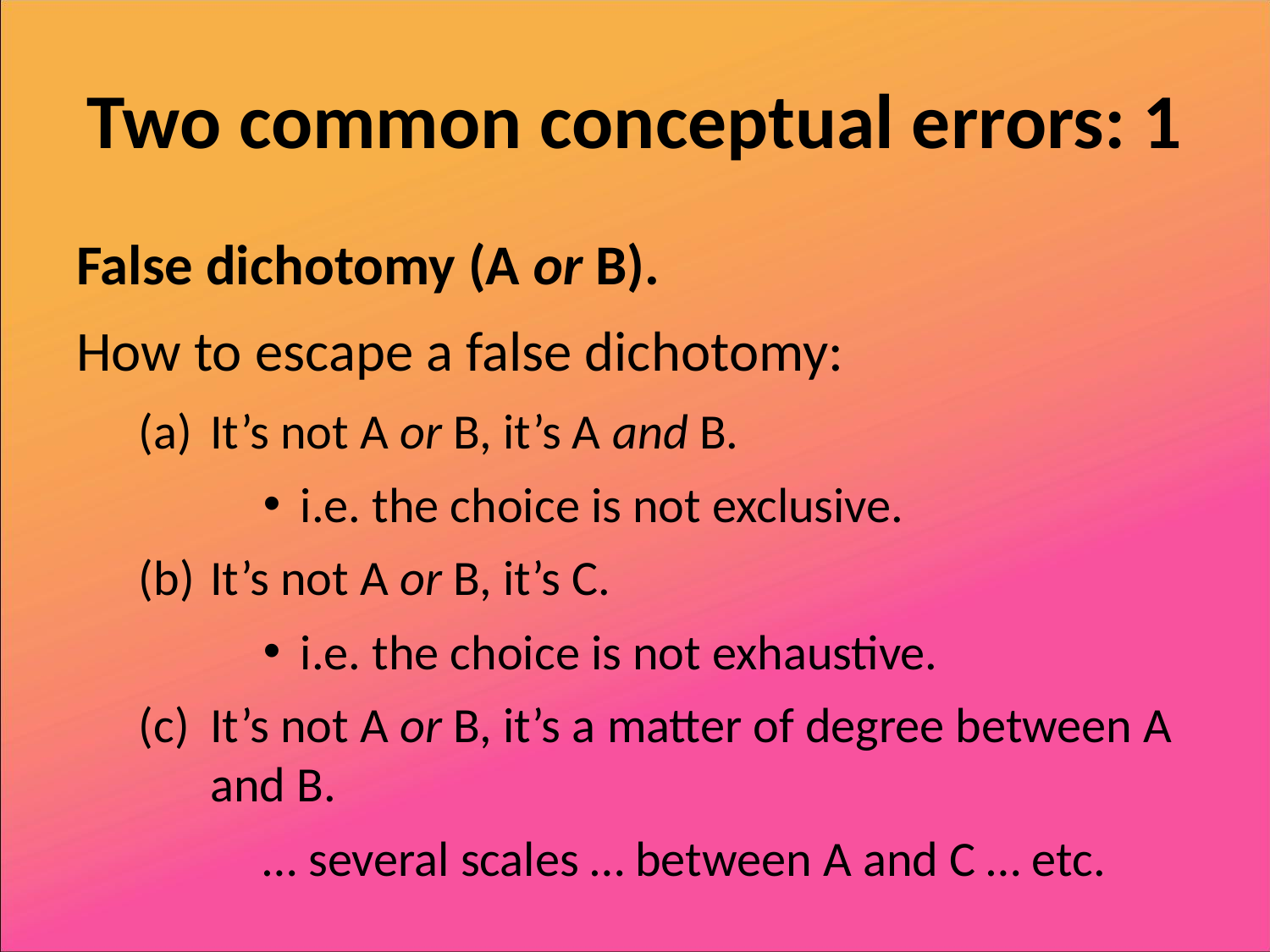

# Two common conceptual errors: 1
False dichotomy (A or B).
How to escape a false dichotomy:
It’s not A or B, it’s A and B.
i.e. the choice is not exclusive.
It’s not A or B, it’s C.
i.e. the choice is not exhaustive.
It’s not A or B, it’s a matter of degree between A and B.
… several scales … between A and C … etc.